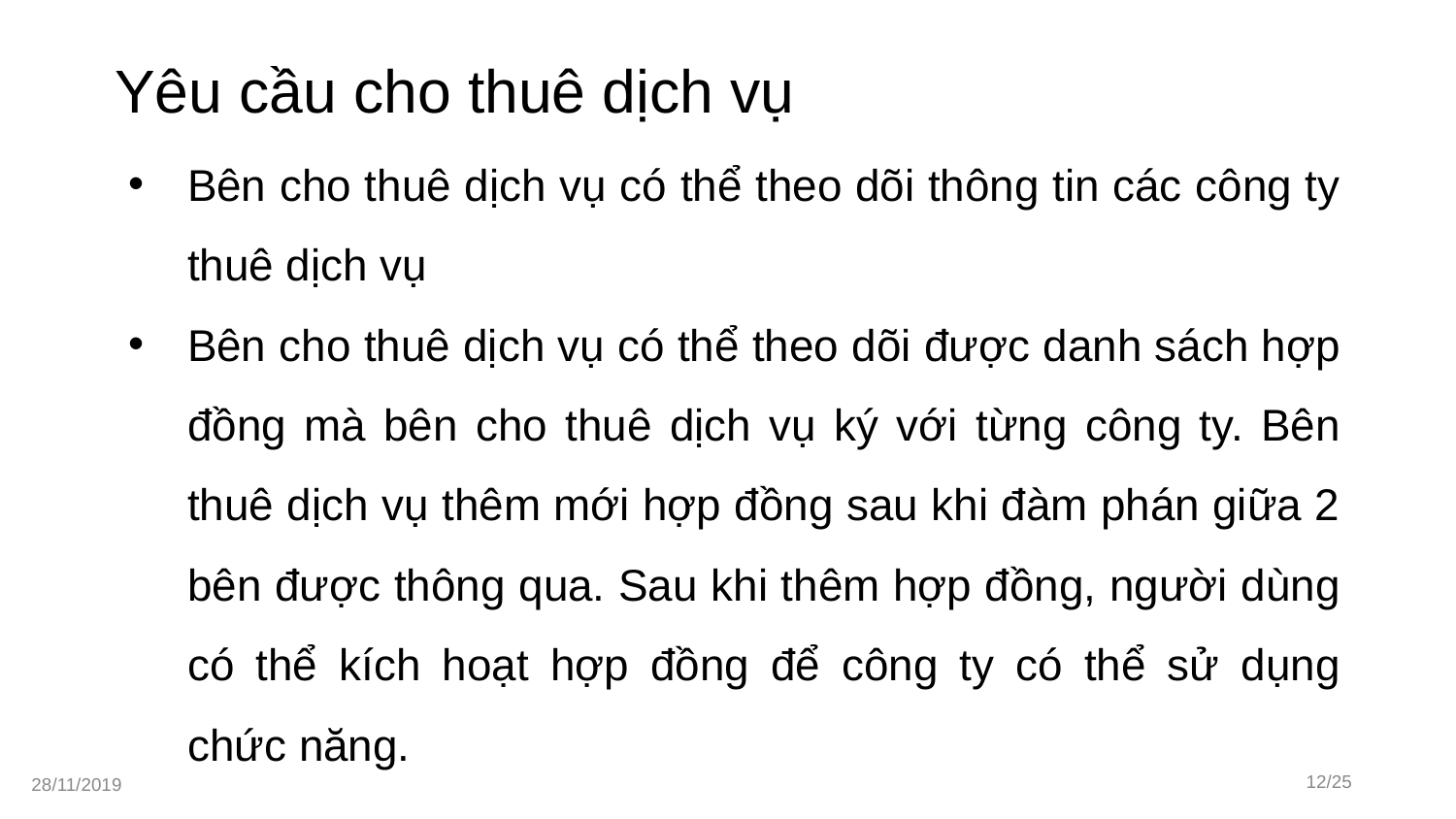

# Yêu cầu cho thuê dịch vụ
Bên cho thuê dịch vụ có thể theo dõi thông tin các công ty thuê dịch vụ
Bên cho thuê dịch vụ có thể theo dõi được danh sách hợp đồng mà bên cho thuê dịch vụ ký với từng công ty. Bên thuê dịch vụ thêm mới hợp đồng sau khi đàm phán giữa 2 bên được thông qua. Sau khi thêm hợp đồng, người dùng có thể kích hoạt hợp đồng để công ty có thể sử dụng chức năng.
12/25
28/11/2019